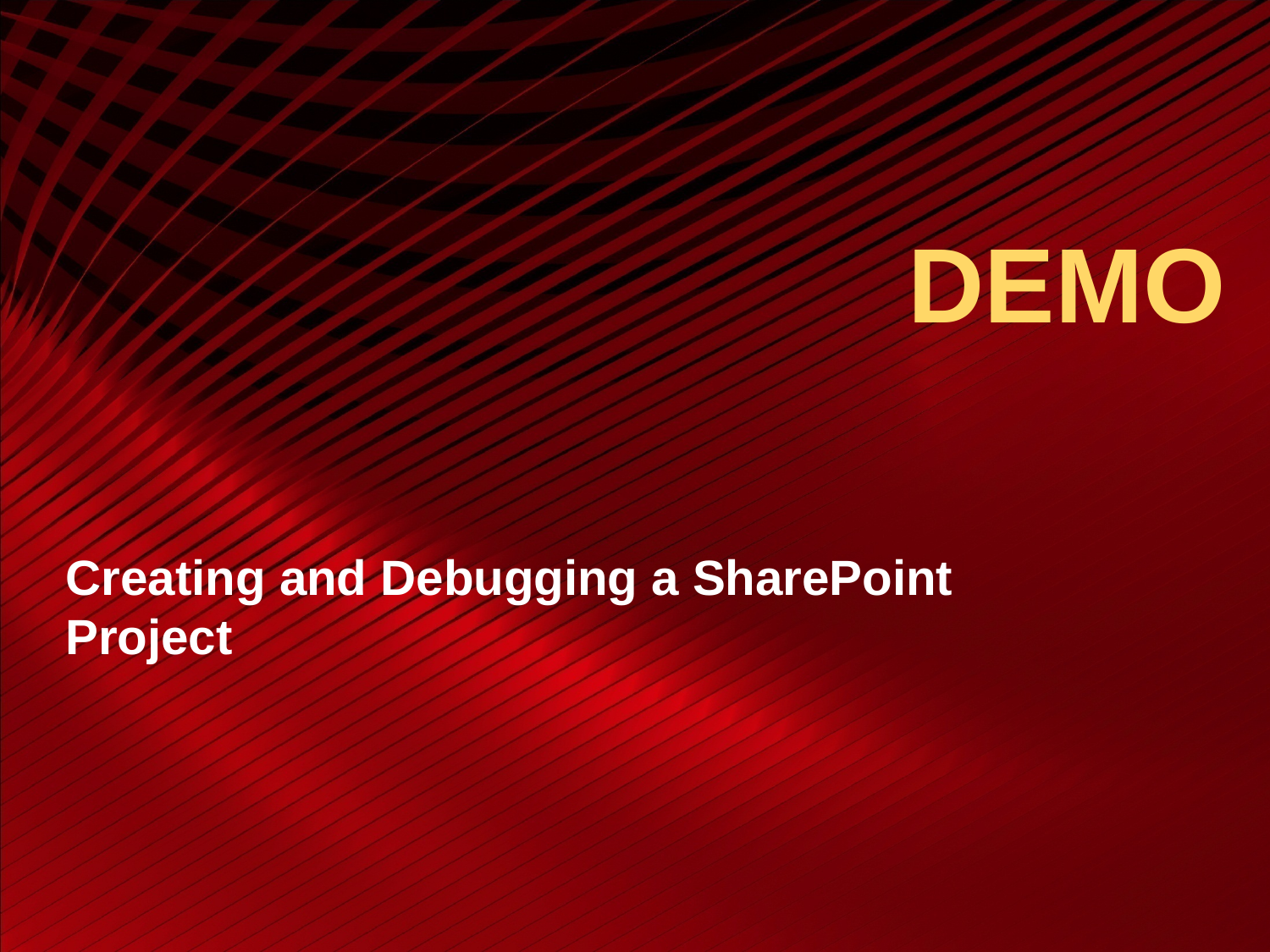

# DEMO
Creating and Debugging a SharePoint Project